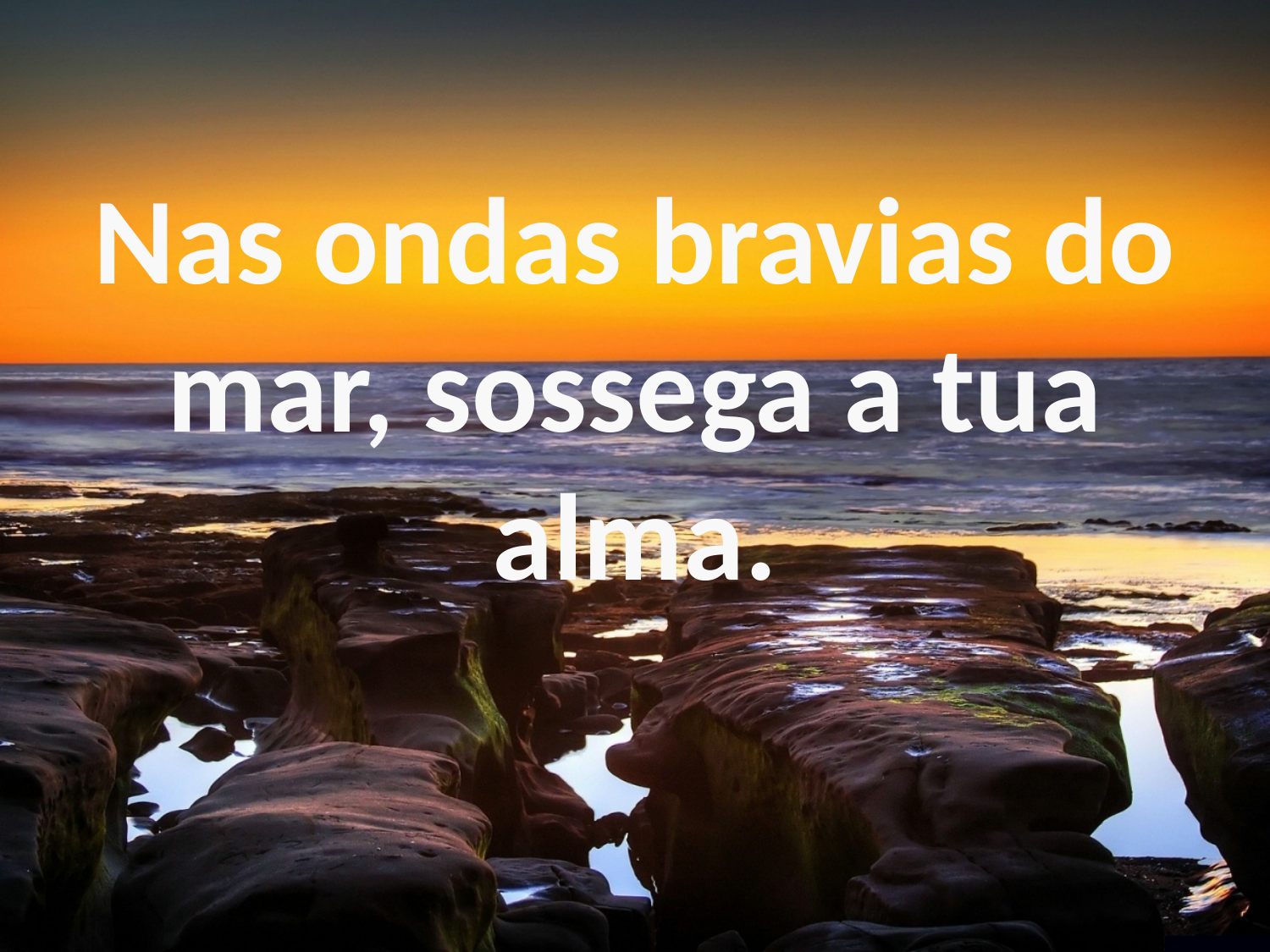

Nas ondas bravias do mar, sossega a tua alma.